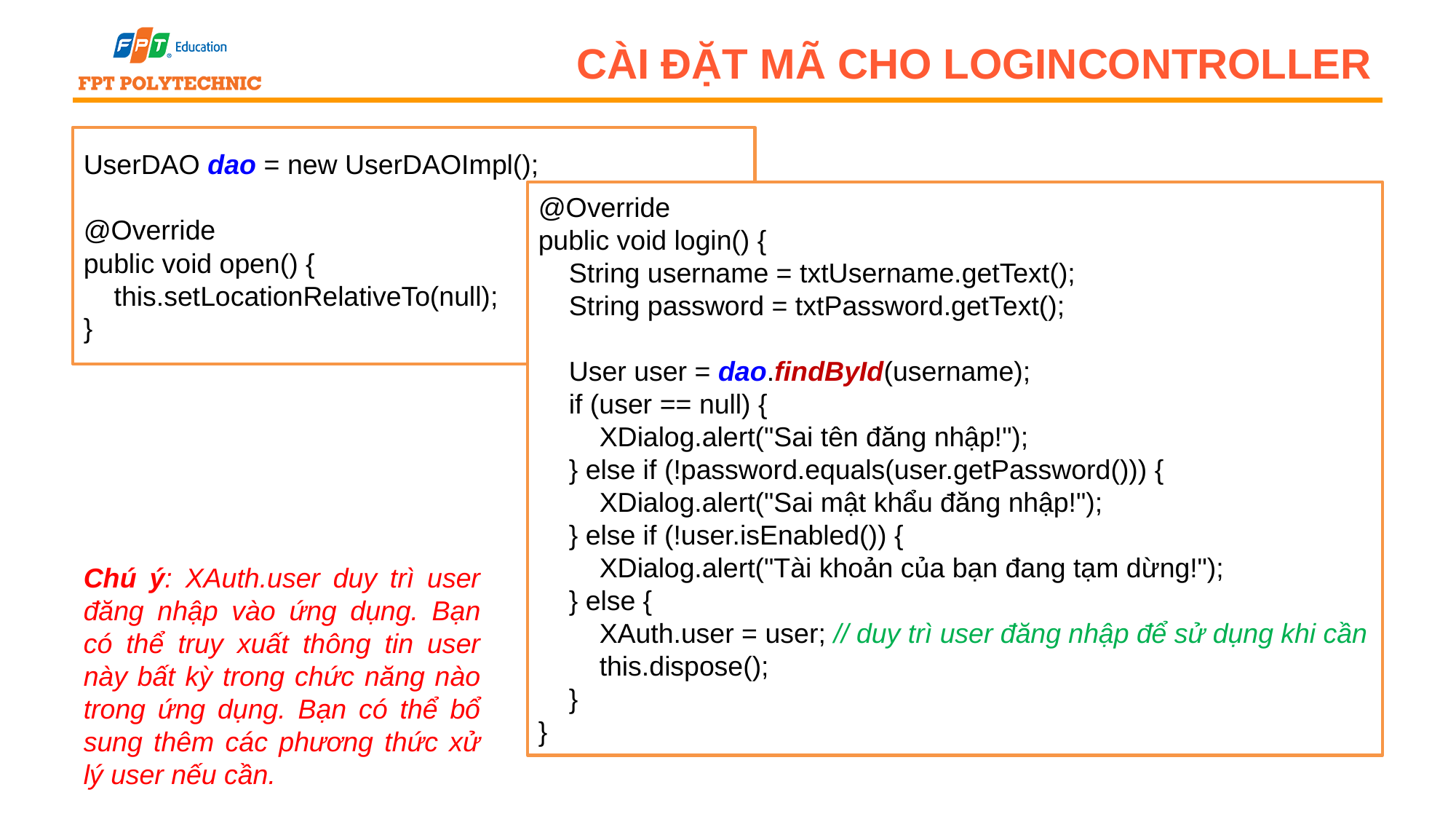

# Cài đặt mã cho LoginController
UserDAO dao = new UserDAOImpl();

@Override
public void open() {
    this.setLocationRelativeTo(null);
}
@Override
public void login() {
    String username = txtUsername.getText();
    String password = txtPassword.getText();

    User user = dao.findById(username);
    if (user == null) {
        XDialog.alert("Sai tên đăng nhập!");
    } else if (!password.equals(user.getPassword())) {
        XDialog.alert("Sai mật khẩu đăng nhập!");
    } else if (!user.isEnabled()) {
        XDialog.alert("Tài khoản của bạn đang tạm dừng!");
    } else {
        XAuth.user = user; // duy trì user đăng nhập để sử dụng khi cần
        this.dispose();
    }
}
Chú ý: XAuth.user duy trì user đăng nhập vào ứng dụng. Bạn có thể truy xuất thông tin user này bất kỳ trong chức năng nào trong ứng dụng. Bạn có thể bổ sung thêm các phương thức xử lý user nếu cần.